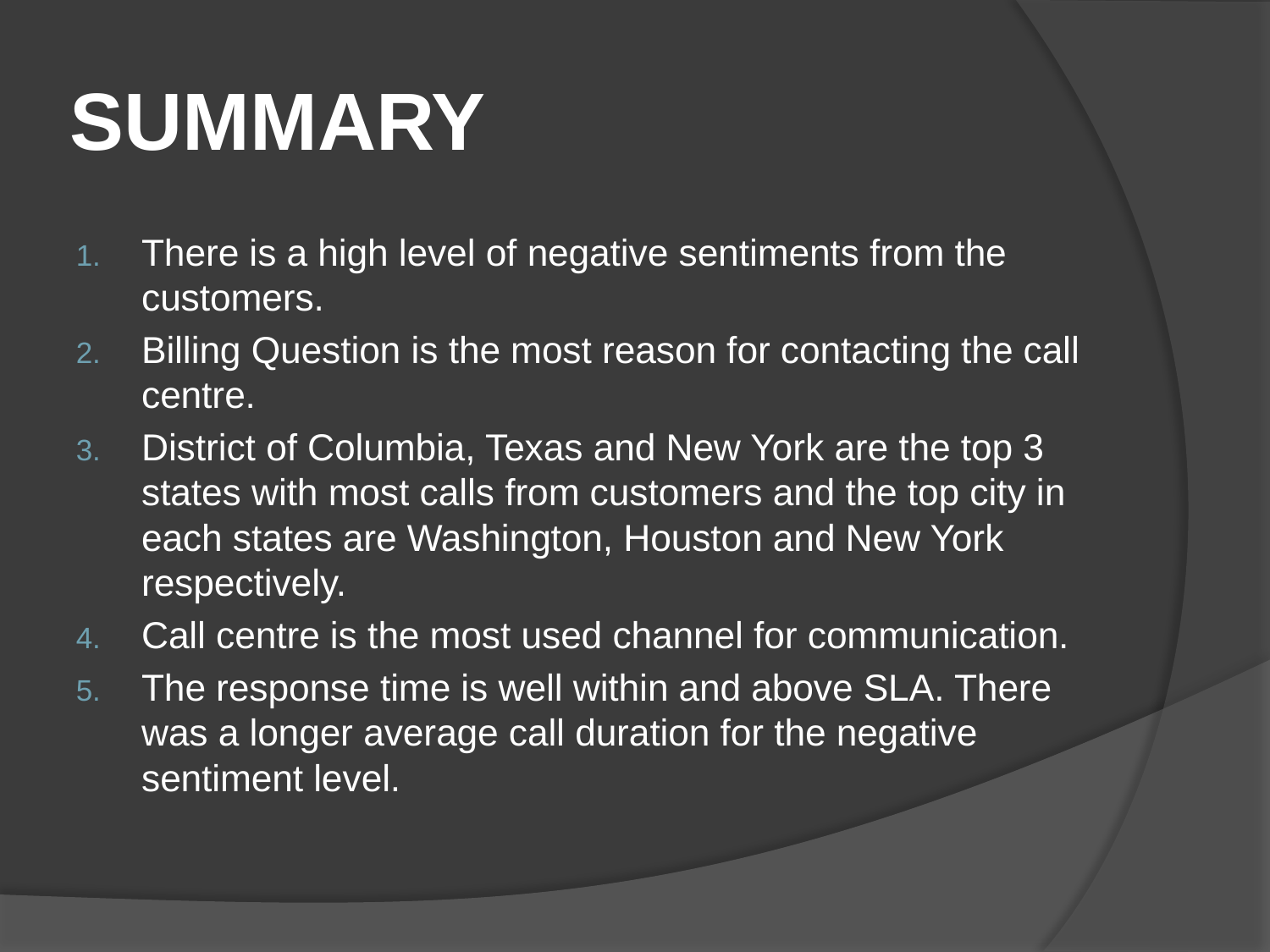

# SUMMARY
There is a high level of negative sentiments from the customers.
Billing Question is the most reason for contacting the call centre.
District of Columbia, Texas and New York are the top 3 states with most calls from customers and the top city in each states are Washington, Houston and New York respectively.
Call centre is the most used channel for communication.
The response time is well within and above SLA. There was a longer average call duration for the negative sentiment level.